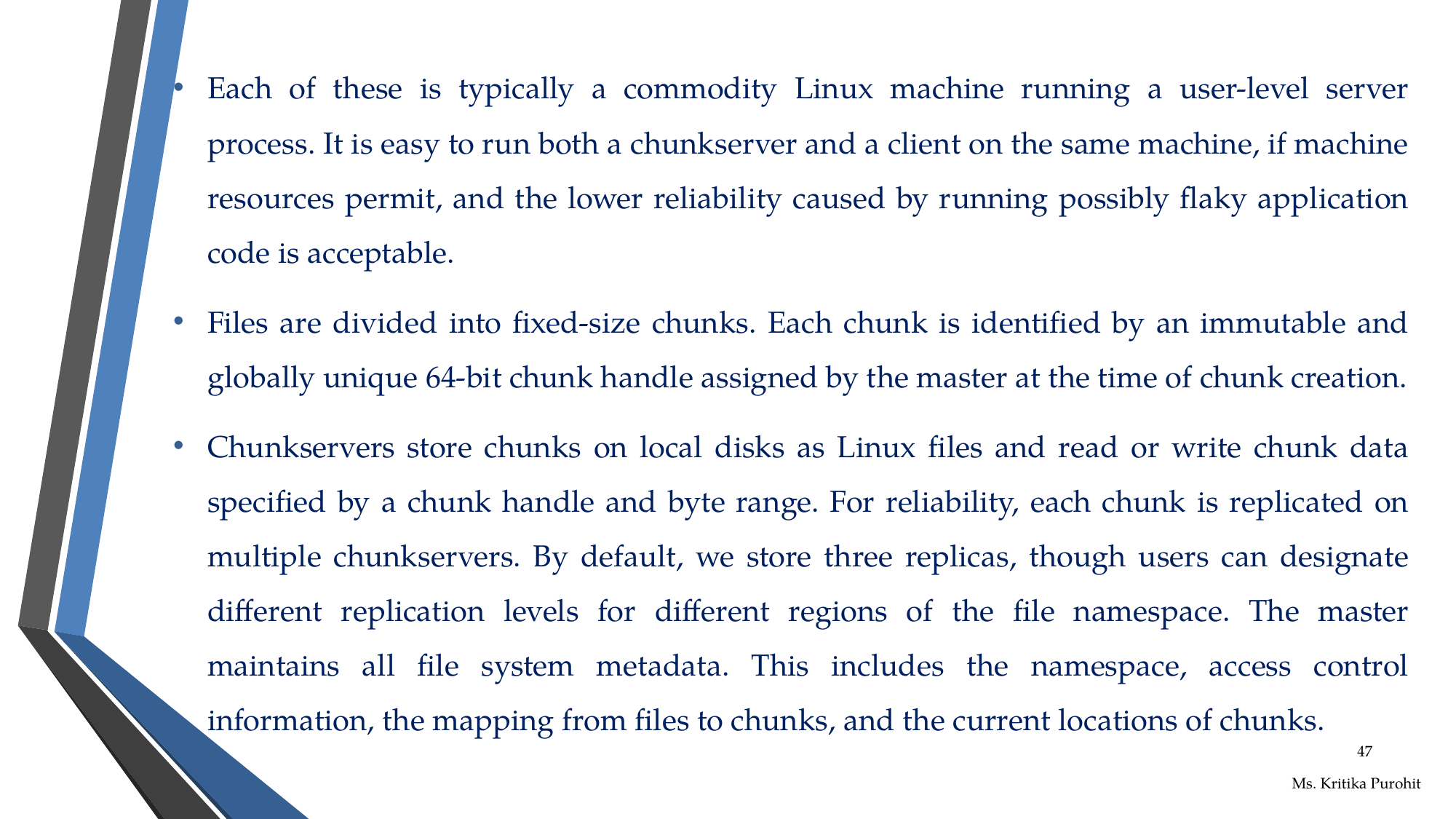

Each of these is typically a commodity Linux machine running a user-level server process. It is easy to run both a chunkserver and a client on the same machine, if machine resources permit, and the lower reliability caused by running possibly flaky application code is acceptable.
Files are divided into fixed-size chunks. Each chunk is identified by an immutable and globally unique 64-bit chunk handle assigned by the master at the time of chunk creation.
Chunkservers store chunks on local disks as Linux files and read or write chunk data specified by a chunk handle and byte range. For reliability, each chunk is replicated on multiple chunkservers. By default, we store three replicas, though users can designate different replication levels for different regions of the file namespace. The master maintains all file system metadata. This includes the namespace, access control information, the mapping from files to chunks, and the current locations of chunks.
47
Ms. Kritika Purohit